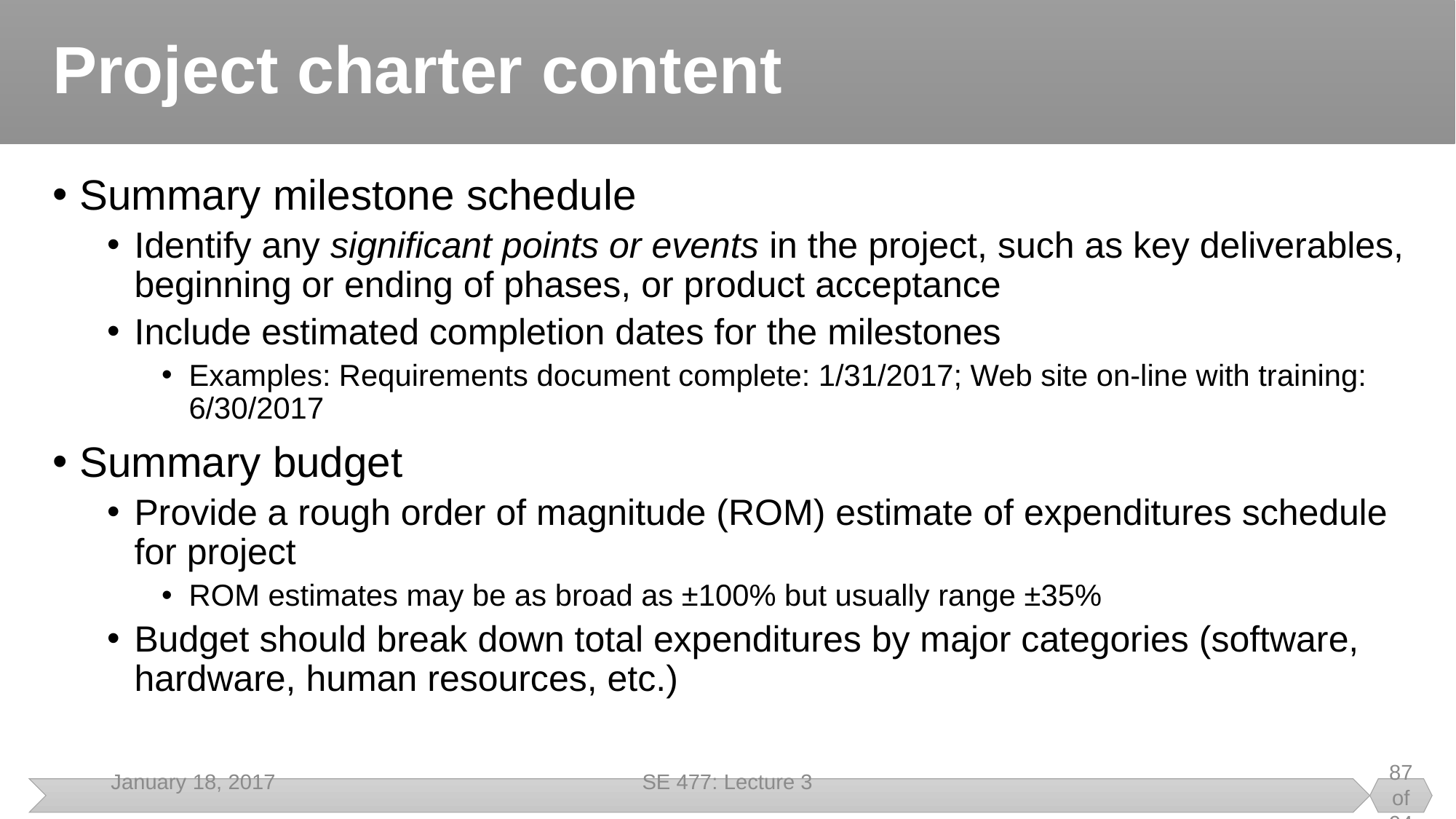

# Project charter content
Summary milestone schedule
Identify any signiﬁcant points or events in the project, such as key deliverables, beginning or ending of phases, or product acceptance
Include estimated completion dates for the milestones
Examples: Requirements document complete: 1/31/2017; Web site on-line with training: 6/30/2017
Summary budget
Provide a rough order of magnitude (ROM) estimate of expenditures schedule for project
ROM estimates may be as broad as ±100% but usually range ±35%
Budget should break down total expenditures by major categories (software, hardware, human resources, etc.)
January 18, 2017
SE 477: Lecture 3
87 of 94